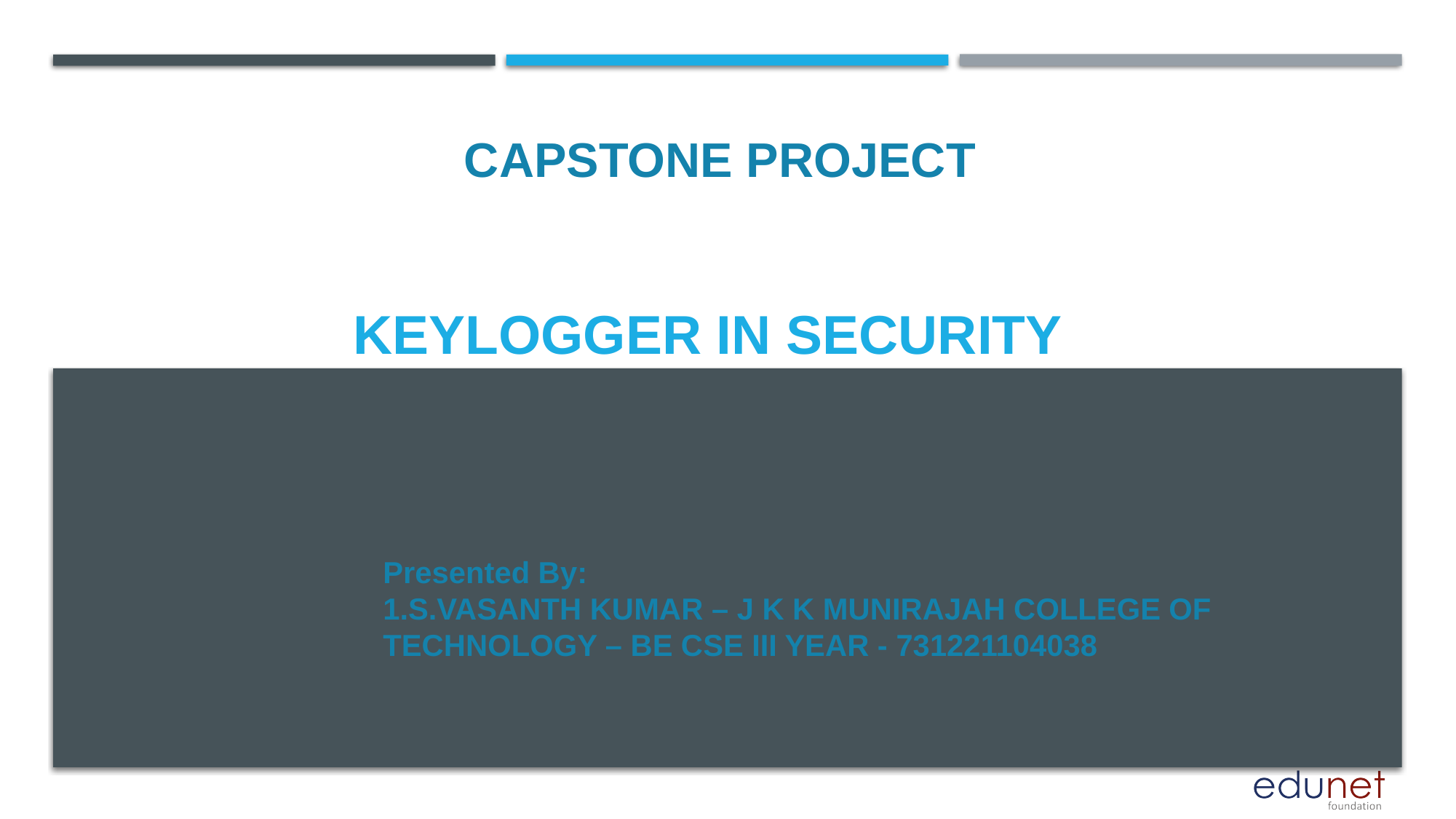

CAPSTONE PROJECT
# KEYLOGGER IN SECURITY
Presented By:
1.S.VASANTH KUMAR – J K K MUNIRAJAH COLLEGE OF TECHNOLOGY – BE CSE III YEAR - 731221104038